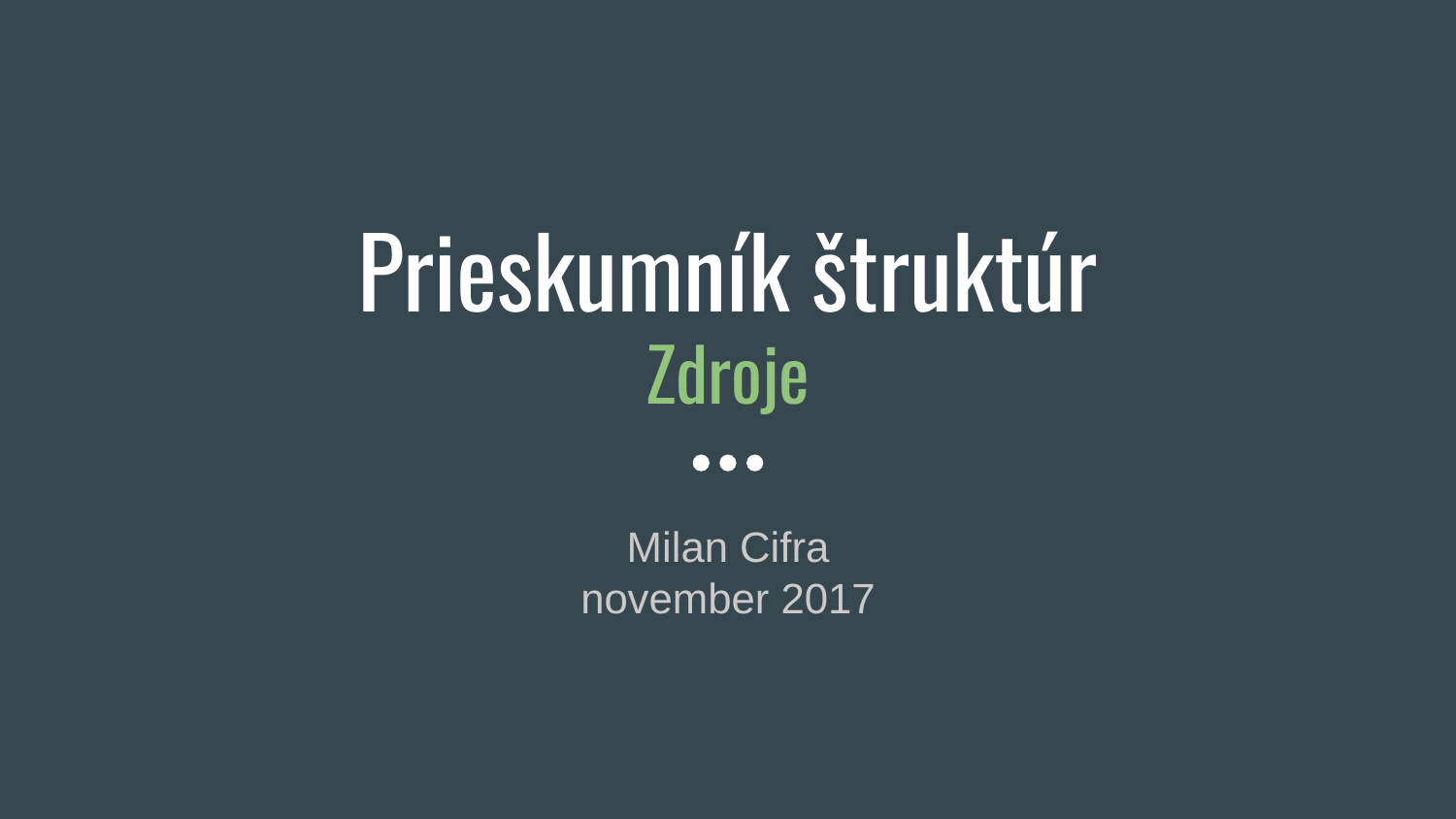

# Prieskumník štruktúr
Zdroje
Milan Cifra
november 2017